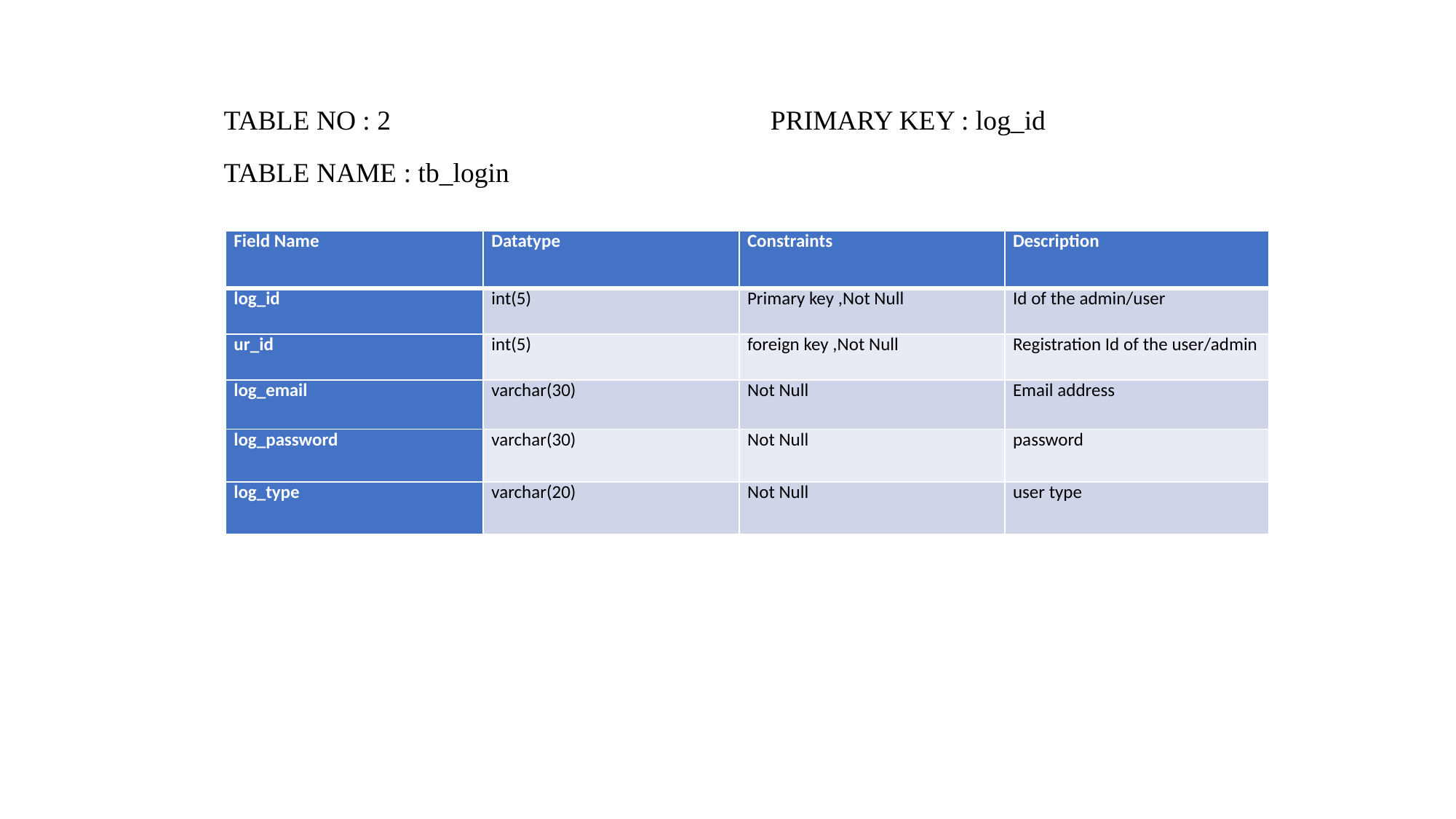

TABLE NO : 2                                                       PRIMARY KEY : log_id
TABLE NAME : tb_login
| Field Name | Datatype | Constraints | Description |
| --- | --- | --- | --- |
| log\_id | int(5) | Primary key ,Not Null | Id of the admin/user |
| ur\_id | int(5) | foreign key ,Not Null | Registration Id of the user/admin |
| log\_email | varchar(30) | Not Null | Email address |
| log\_password | varchar(30) | Not Null | password |
| log\_type | varchar(20) | Not Null | user type |